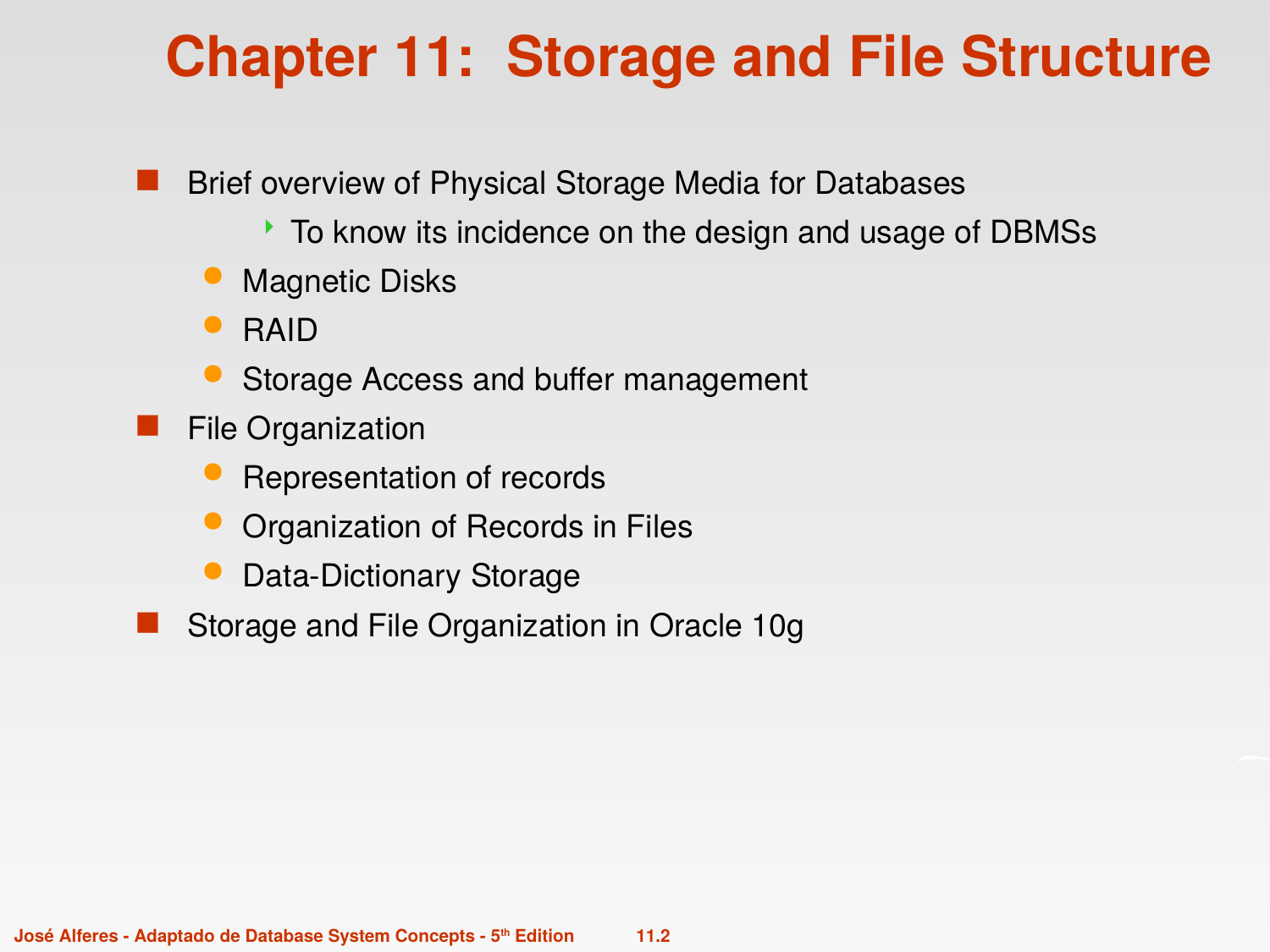

# Chapter 11:  Storage and File Structure
Brief overview of Physical Storage Media for Databases
To know its incidence on the design and usage of DBMSs
Magnetic Disks
RAID
Storage Access and buffer management
File Organization
Representation of records
Organization of Records in Files
Data-Dictionary Storage
Storage and File Organization in Oracle 10g